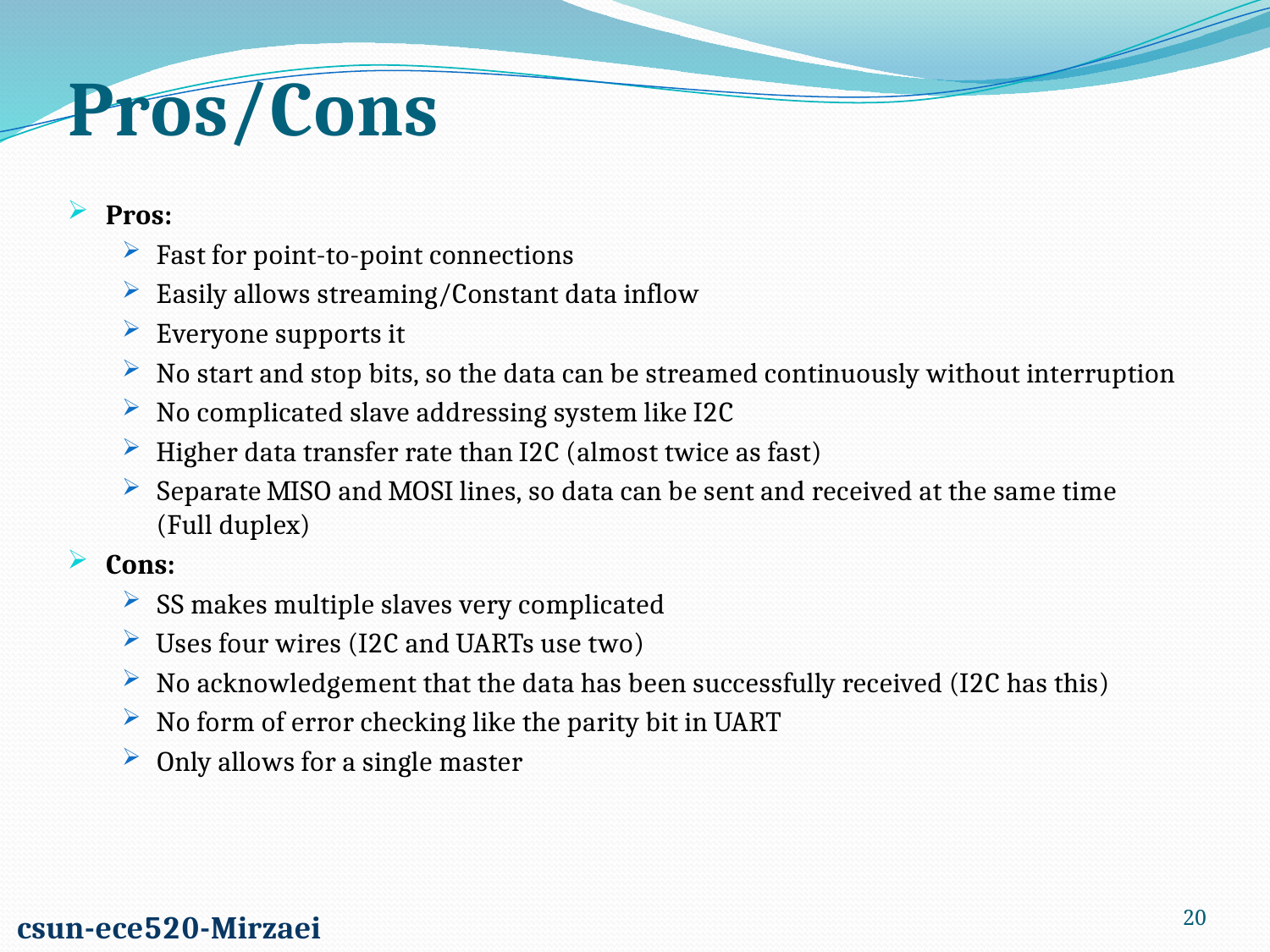

Pros/Cons
Pros:
Fast for point-to-point connections
Easily allows streaming/Constant data inflow
Everyone supports it
No start and stop bits, so the data can be streamed continuously without interruption
No complicated slave addressing system like I2C
Higher data transfer rate than I2C (almost twice as fast)
Separate MISO and MOSI lines, so data can be sent and received at the same time (Full duplex)
Cons:
SS makes multiple slaves very complicated
Uses four wires (I2C and UARTs use two)
No acknowledgement that the data has been successfully received (I2C has this)
No form of error checking like the parity bit in UART
Only allows for a single master
20
csun-ece520-Mirzaei